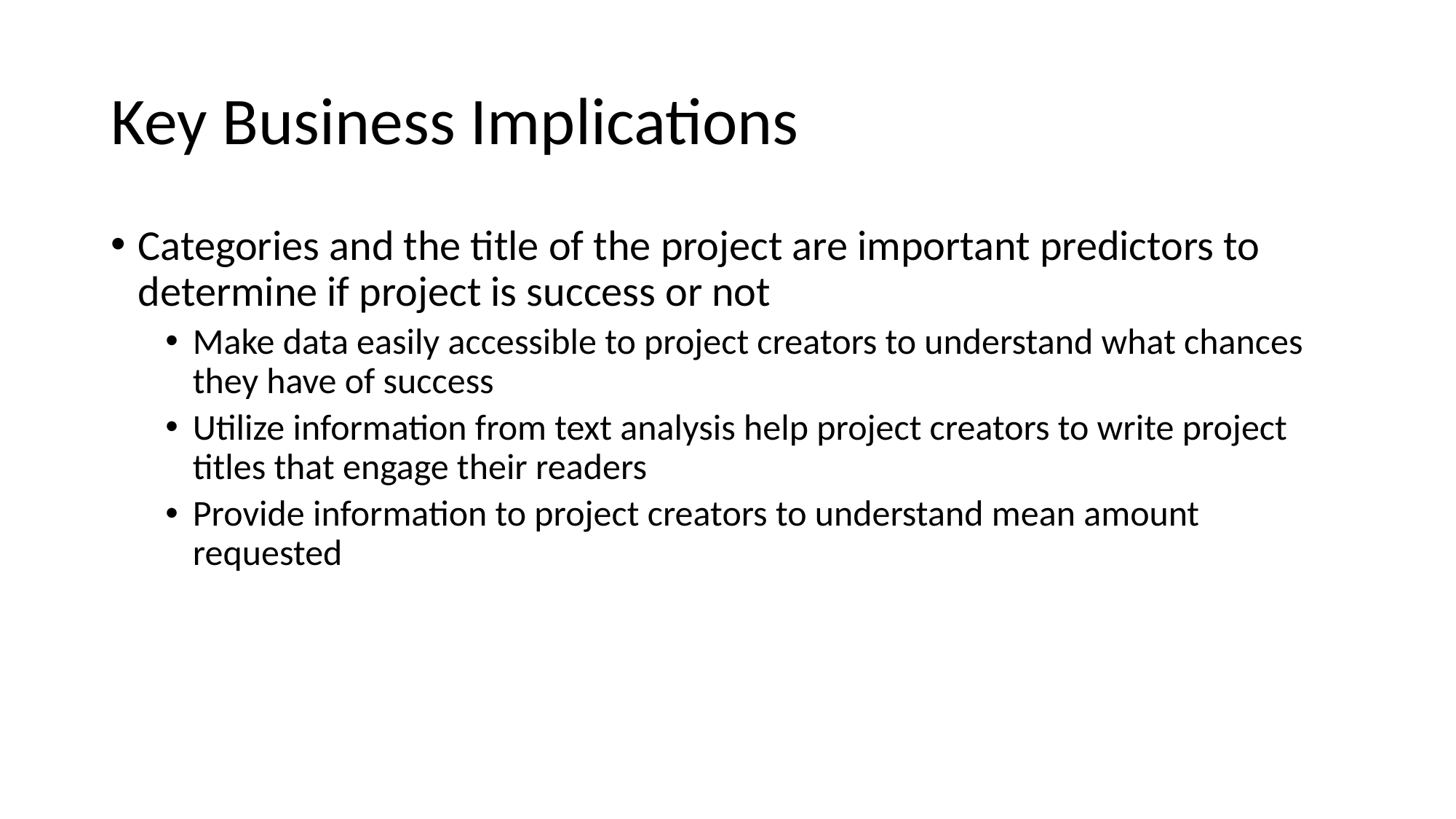

# Key Business Implications
Categories and the title of the project are important predictors to determine if project is success or not
Make data easily accessible to project creators to understand what chances they have of success
Utilize information from text analysis help project creators to write project titles that engage their readers
Provide information to project creators to understand mean amount requested